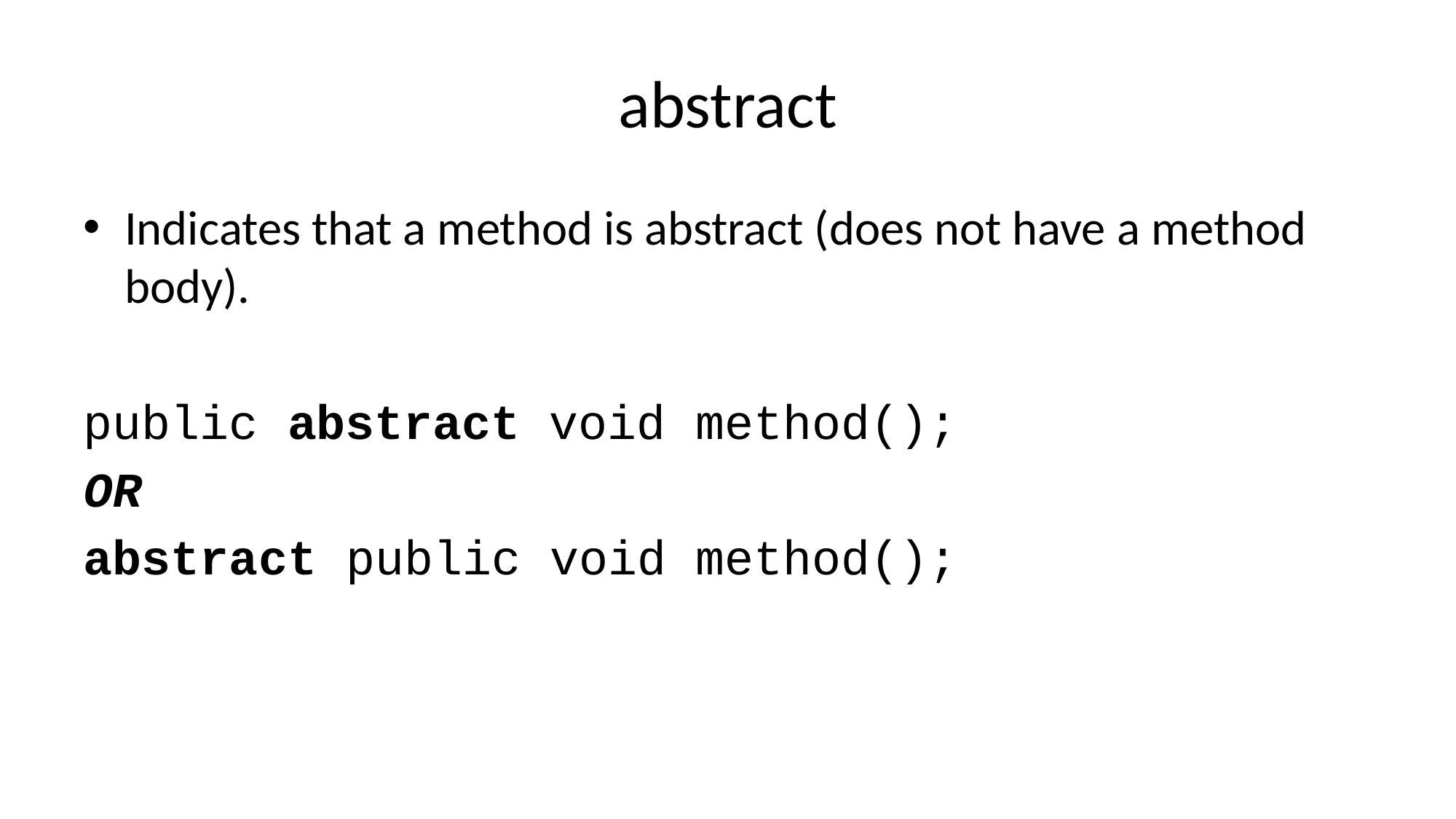

# abstract
Indicates that a method is abstract (does not have a method body).

public abstract void method();
OR
abstract public void method();